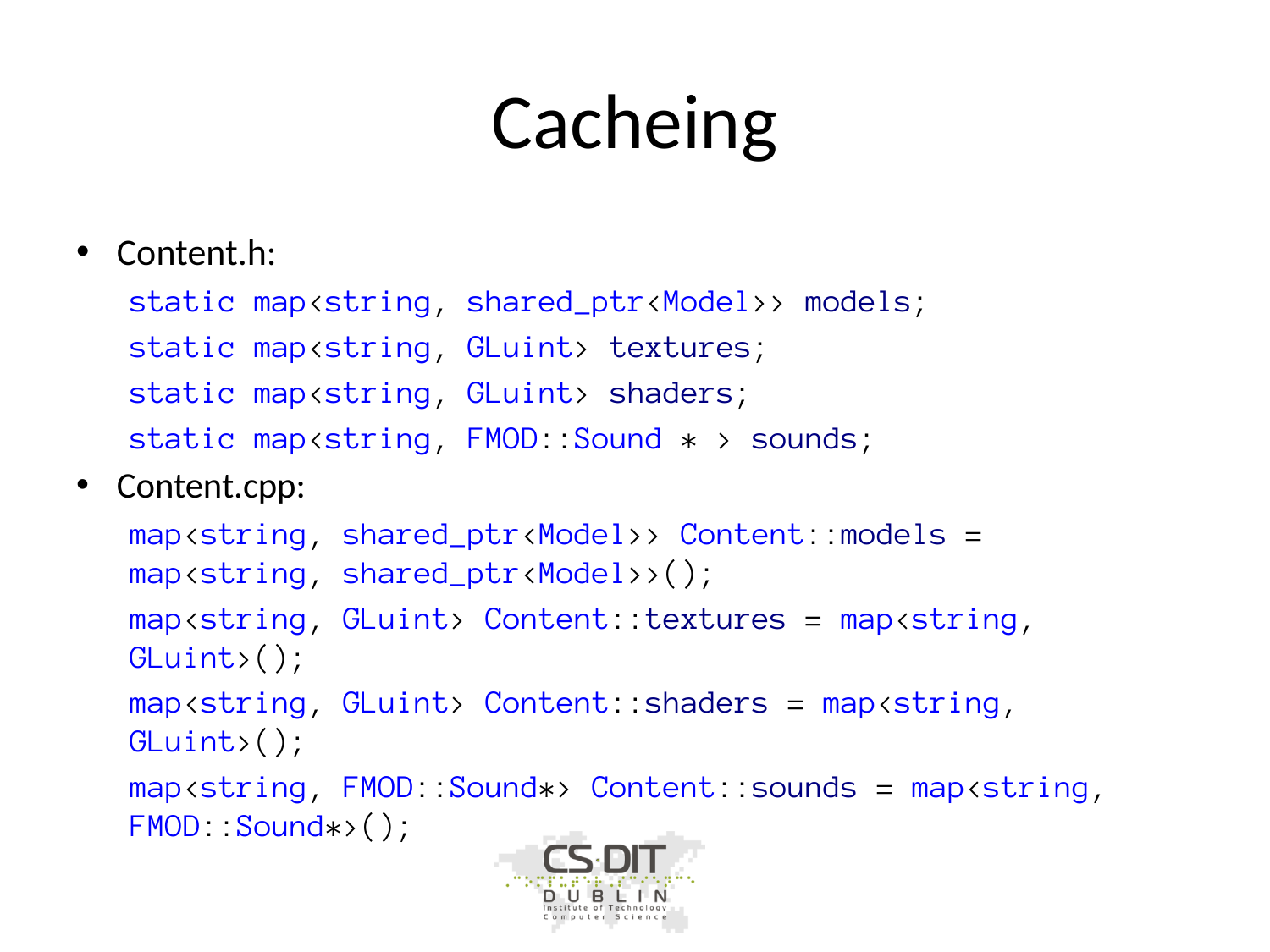

# Cacheing
Content.h:
static map<string, shared_ptr<Model>> models;
static map<string, GLuint> textures;
static map<string, GLuint> shaders;
static map<string, FMOD::Sound * > sounds;
Content.cpp:
map<string, shared_ptr<Model>> Content::models = map<string, shared_ptr<Model>>();
map<string, GLuint> Content::textures = map<string, GLuint>();
map<string, GLuint> Content::shaders = map<string, GLuint>();
map<string, FMOD::Sound*> Content::sounds = map<string, FMOD::Sound*>();